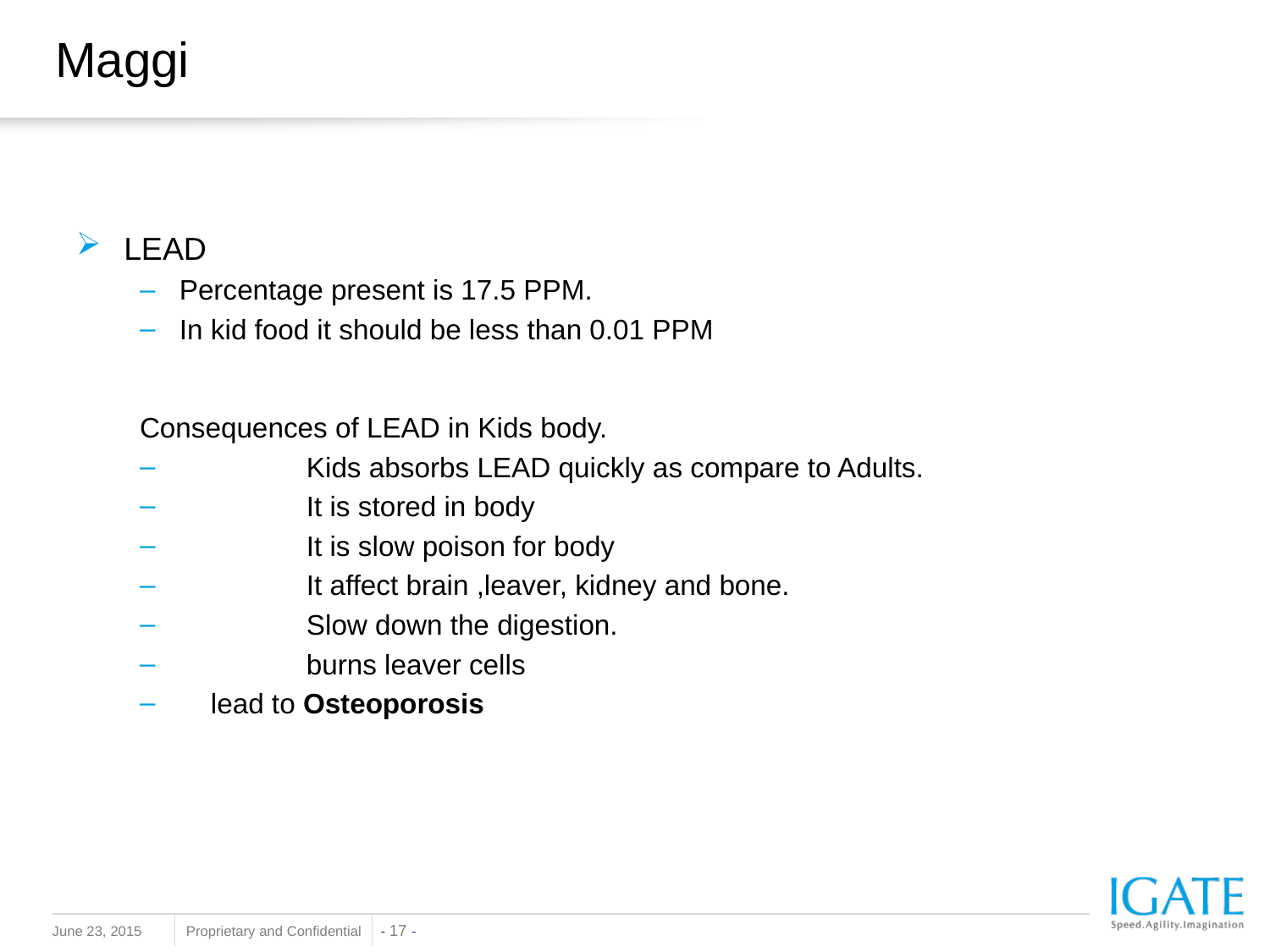

# Maggi
LEAD
Percentage present is 17.5 PPM.
In kid food it should be less than 0.01 PPM

Consequences of LEAD in Kids body.
	Kids absorbs LEAD quickly as compare to Adults.
	It is stored in body
	It is slow poison for body
	It affect brain ,leaver, kidney and bone.
	Slow down the digestion.
	burns leaver cells
    lead to Osteoporosis